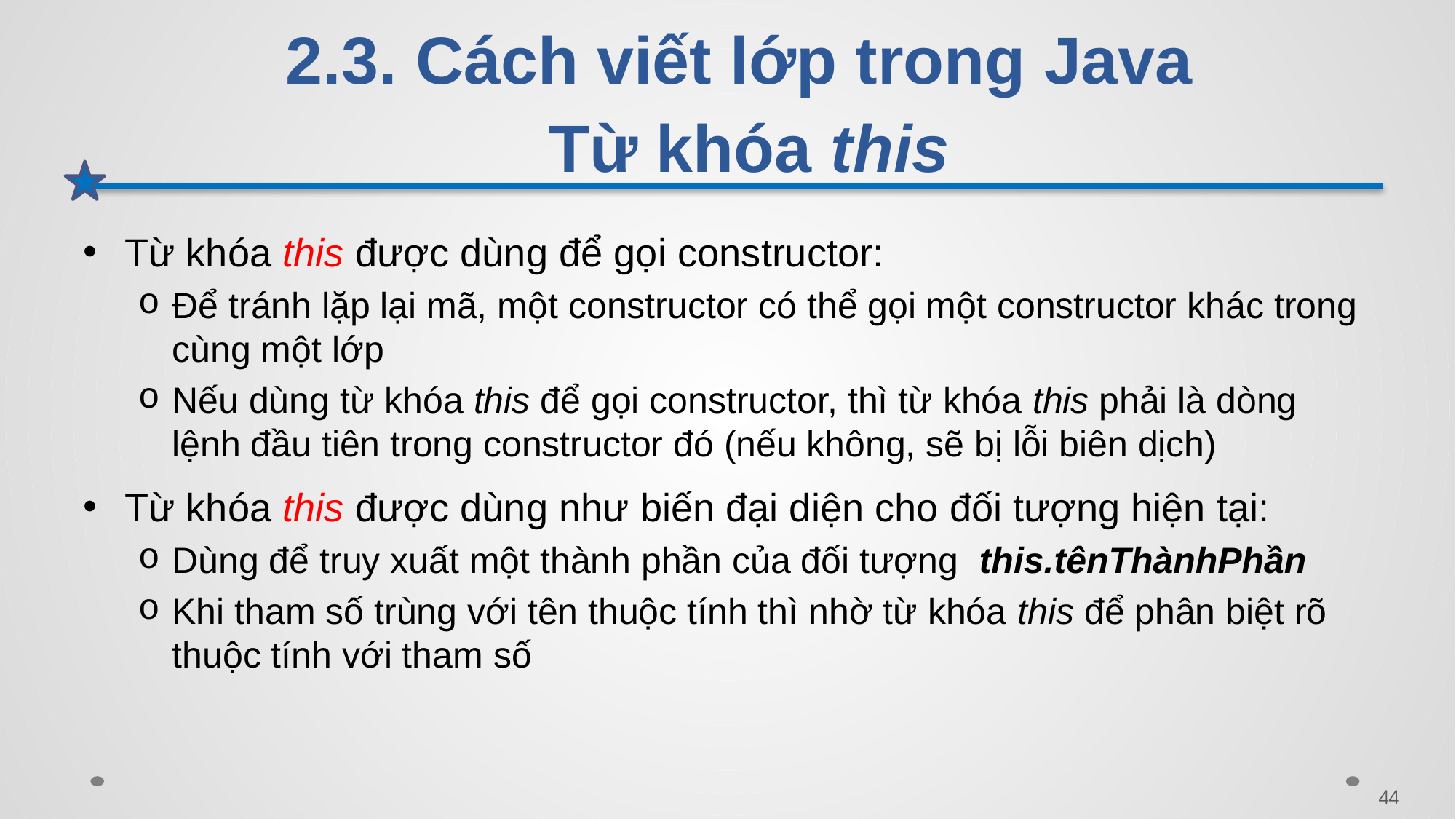

# 2.3. Cách viết lớp trong Java Từ khóa this
Từ khóa this được dùng để gọi constructor:
Để tránh lặp lại mã, một constructor có thể gọi một constructor khác trong cùng một lớp
Nếu dùng từ khóa this để gọi constructor, thì từ khóa this phải là dòng lệnh đầu tiên trong constructor đó (nếu không, sẽ bị lỗi biên dịch)
Từ khóa this được dùng như biến đại diện cho đối tượng hiện tại:
Dùng để truy xuất một thành phần của đối tượng  this.tênThànhPhần
Khi tham số trùng với tên thuộc tính thì nhờ từ khóa this để phân biệt rõ thuộc tính với tham số

44